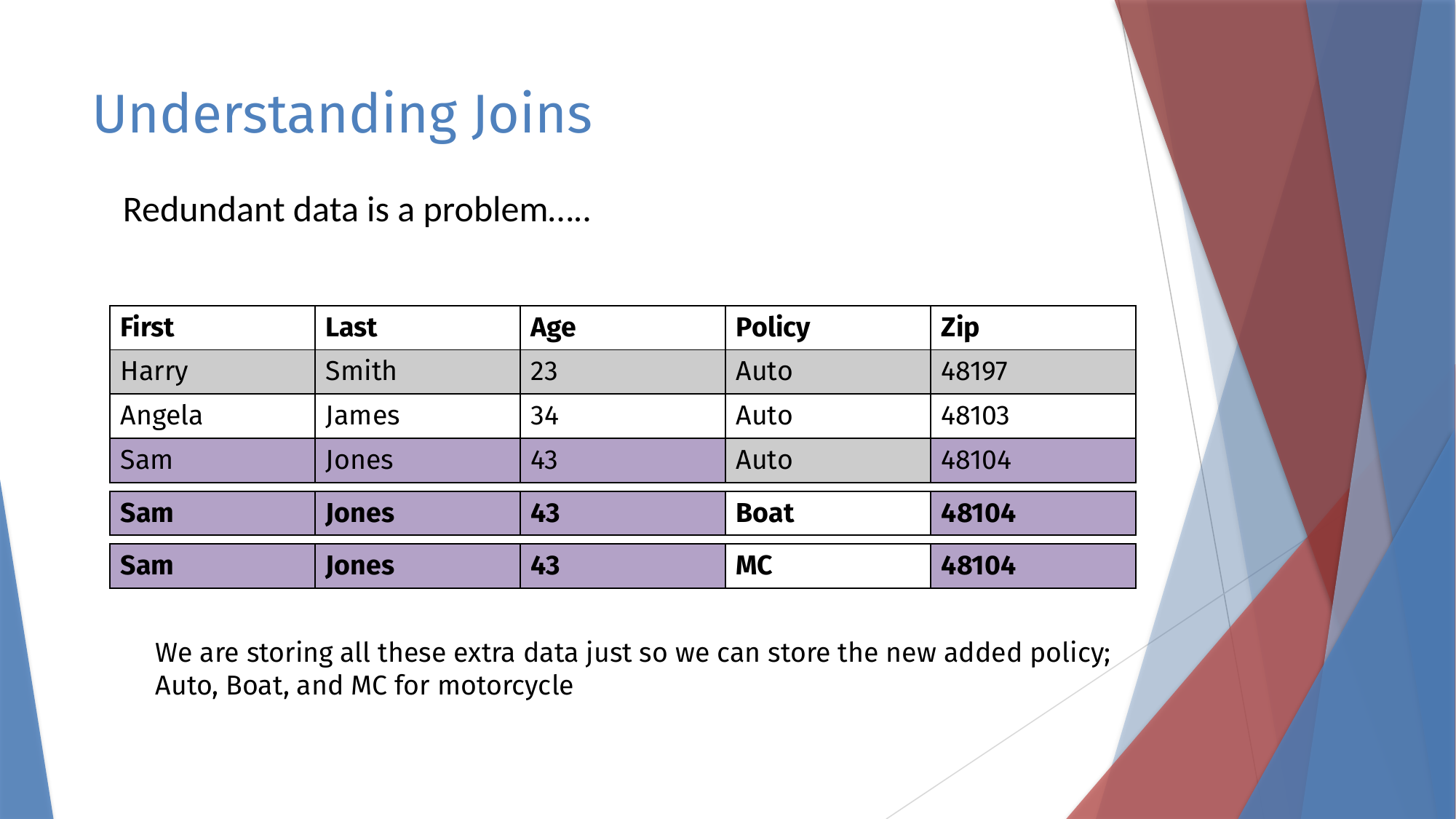

# Understanding Joins
Redundant data is a problem…..
| First | Last | Age | Policy | Zip |
| --- | --- | --- | --- | --- |
| Harry | Smith | 23 | Auto | 48197 |
| Angela | James | 34 | Auto | 48103 |
| Sam | Jones | 43 | Auto | 48104 |
| Sam | Jones | 43 | Boat | 48104 |
| --- | --- | --- | --- | --- |
| Sam | Jones | 43 | MC | 48104 |
| --- | --- | --- | --- | --- |
We are storing all these extra data just so we can store the new added policy;
Auto, Boat, and MC for motorcycle